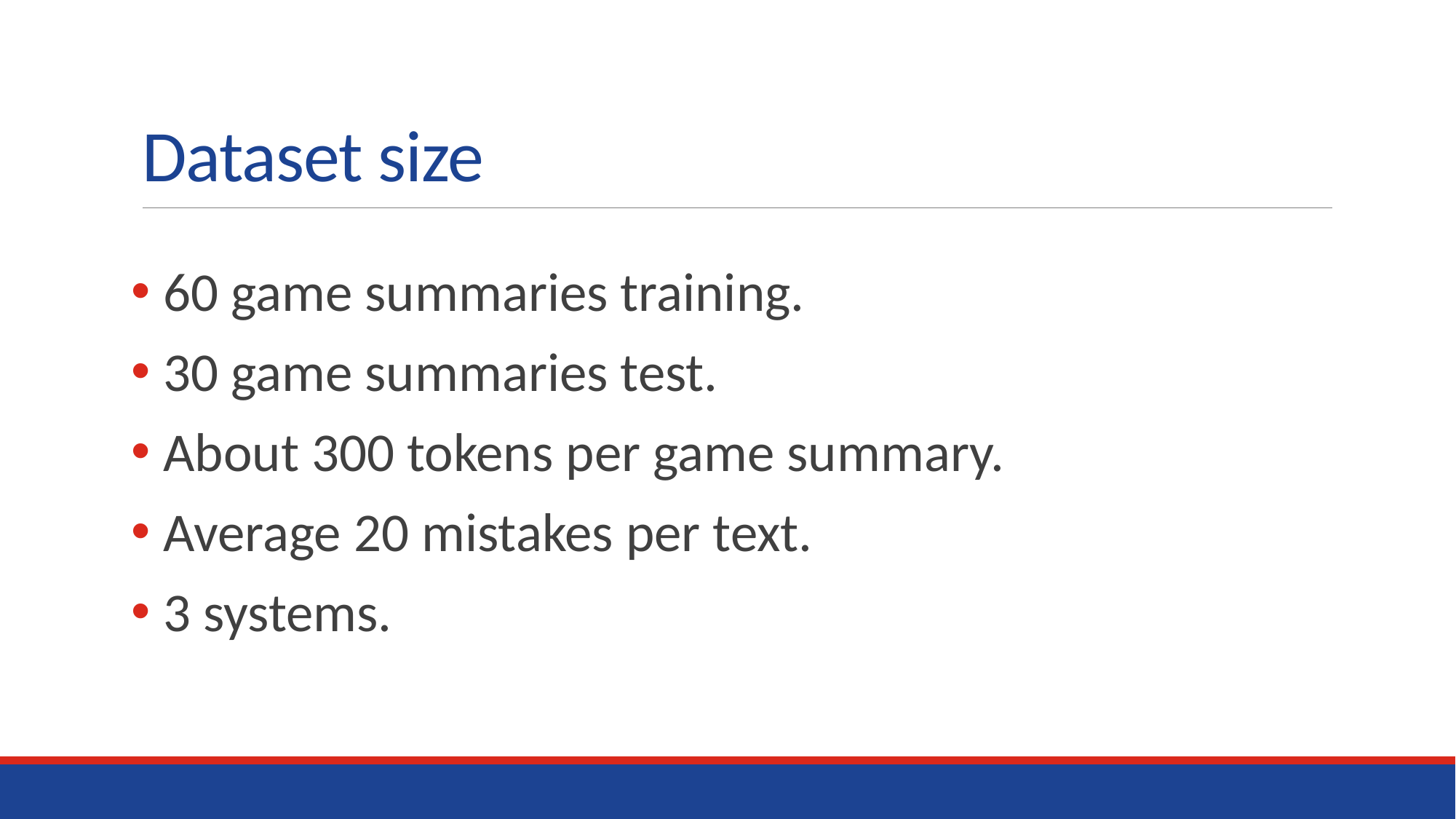

# Dataset size
60 game summaries training.
30 game summaries test.
About 300 tokens per game summary.
Average 20 mistakes per text.
3 systems.